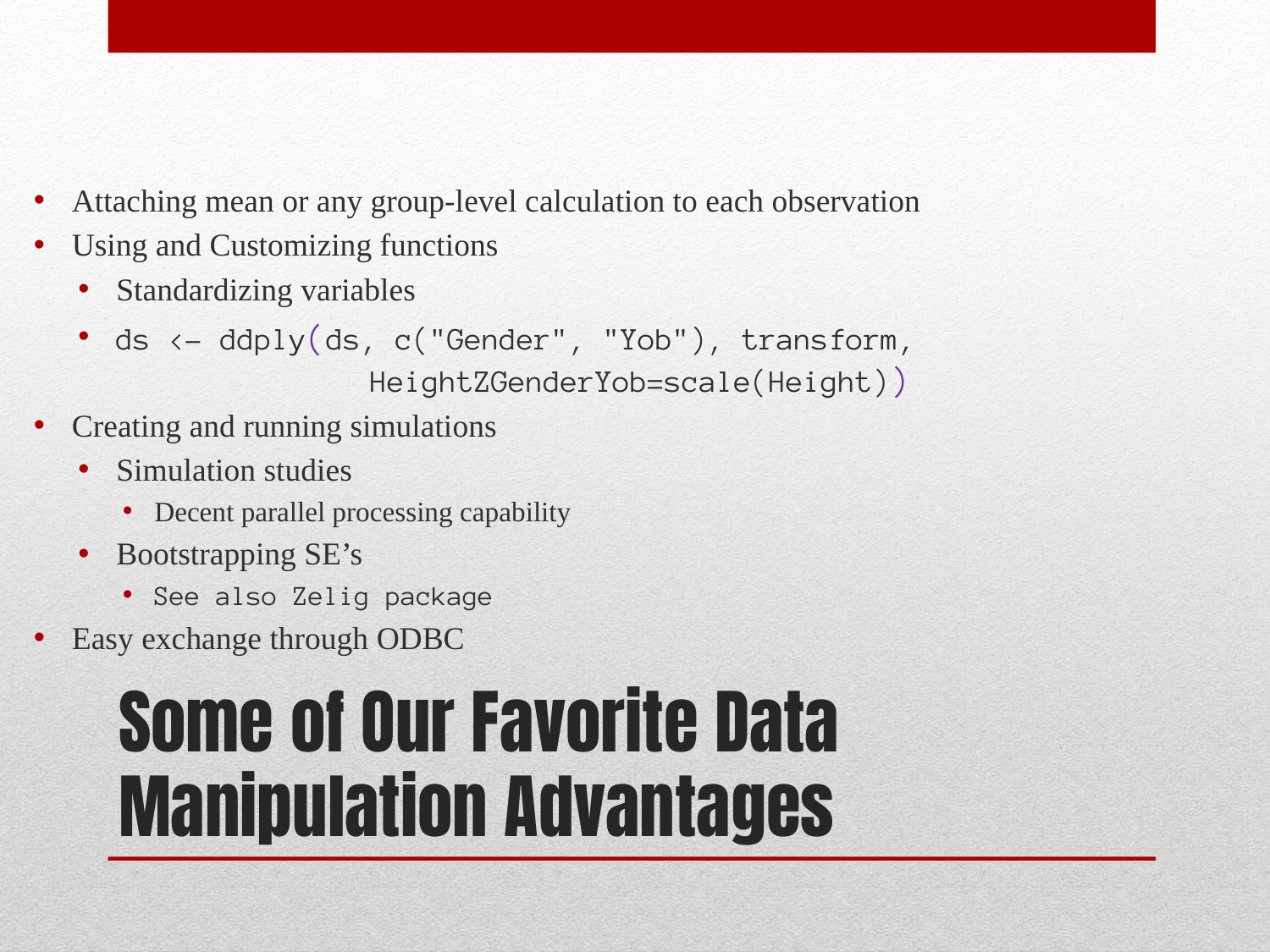

Attaching mean or any group-level calculation to each observation
Using and Customizing functions
Standardizing variables
ds <- ddply(ds, c("Gender", "Yob"), transform, 				HeightZGenderYob=scale(Height))
Creating and running simulations
Simulation studies
Decent parallel processing capability
Bootstrapping SE’s
See also Zelig package
Easy exchange through ODBC
# Some of Our Favorite Data Manipulation Advantages